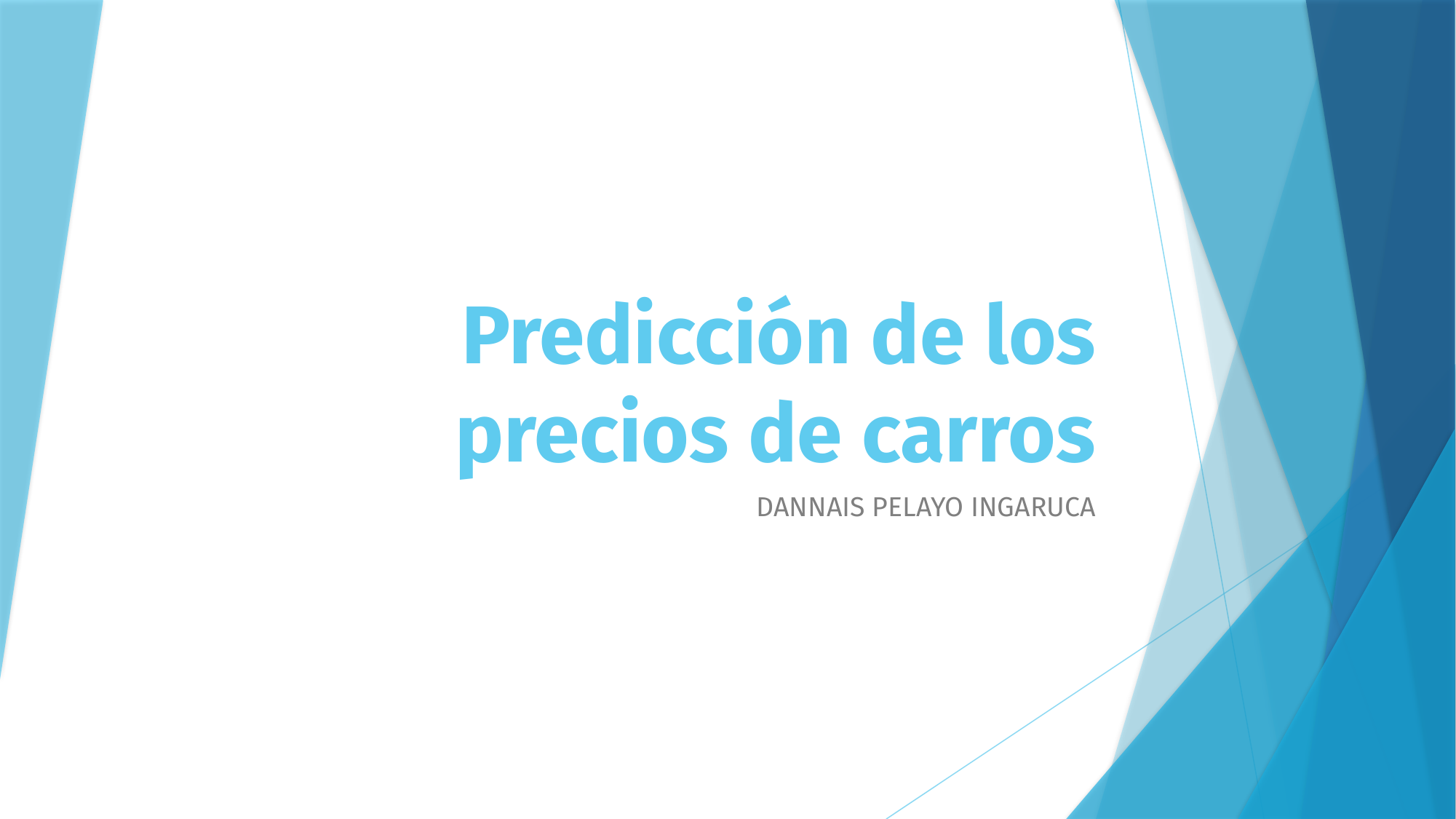

# Predicción de los precios de carros
DANNAIS PELAYO INGARUCA